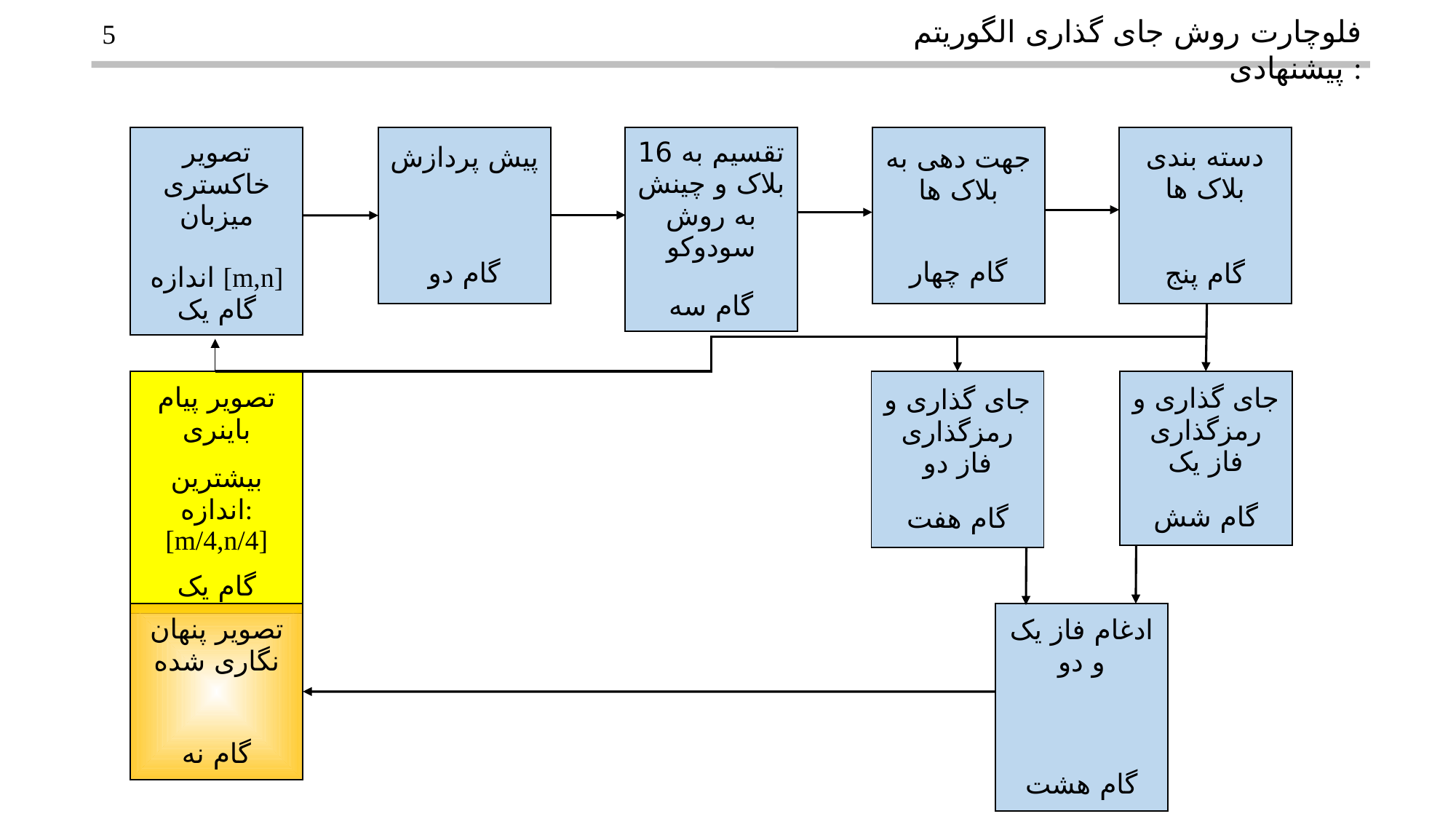

فلوچارت روش جای گذاری الگوریتم پیشنهادی :
5
| جهت دهی به بلاک ها گام چهار |
| --- |
| دسته بندی بلاک ها گام پنج |
| --- |
| پیش پردازش گام دو |
| --- |
| تقسیم به 16 بلاک و چینش به روش سودوکو گام سه |
| --- |
| تصویر خاکستری میزبان اندازه [m,n] گام یک |
| --- |
| تصویر پیام باینری بیشترین اندازه: [m/4,n/4] گام یک |
| --- |
| جای گذاری و رمزگذاری فاز دو گام هفت |
| --- |
| جای گذاری و رمزگذاری فاز یک گام شش |
| --- |
| تصویر پنهان نگاری شده گام نه |
| --- |
| ادغام فاز یک و دو گام هشت |
| --- |